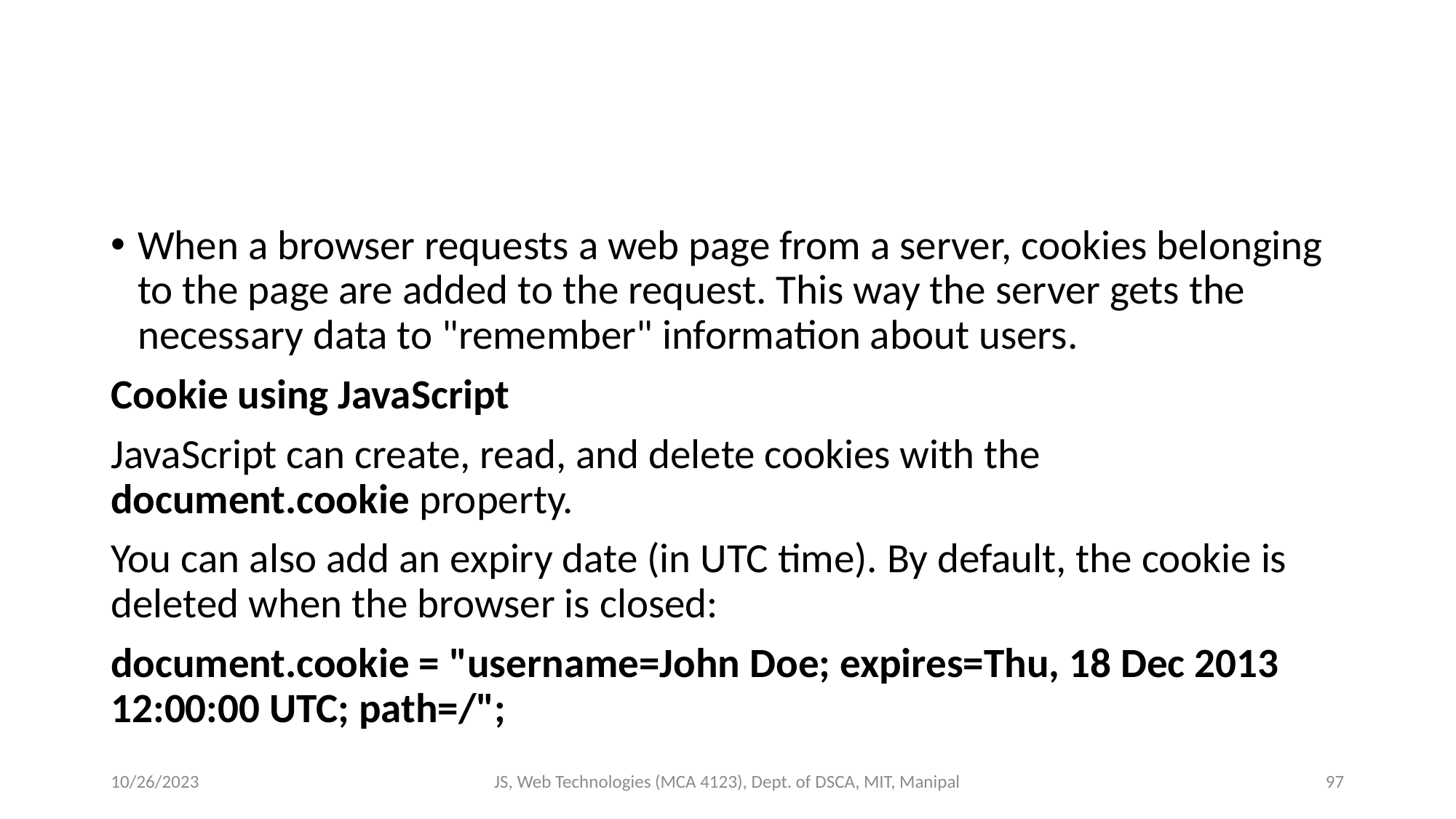

#
When a browser requests a web page from a server, cookies belonging to the page are added to the request. This way the server gets the necessary data to "remember" information about users.
Cookie using JavaScript
JavaScript can create, read, and delete cookies with the document.cookie property.
You can also add an expiry date (in UTC time). By default, the cookie is deleted when the browser is closed:
document.cookie = "username=John Doe; expires=Thu, 18 Dec 2013 12:00:00 UTC; path=/";
10/26/2023
JS, Web Technologies (MCA 4123), Dept. of DSCA, MIT, Manipal
97